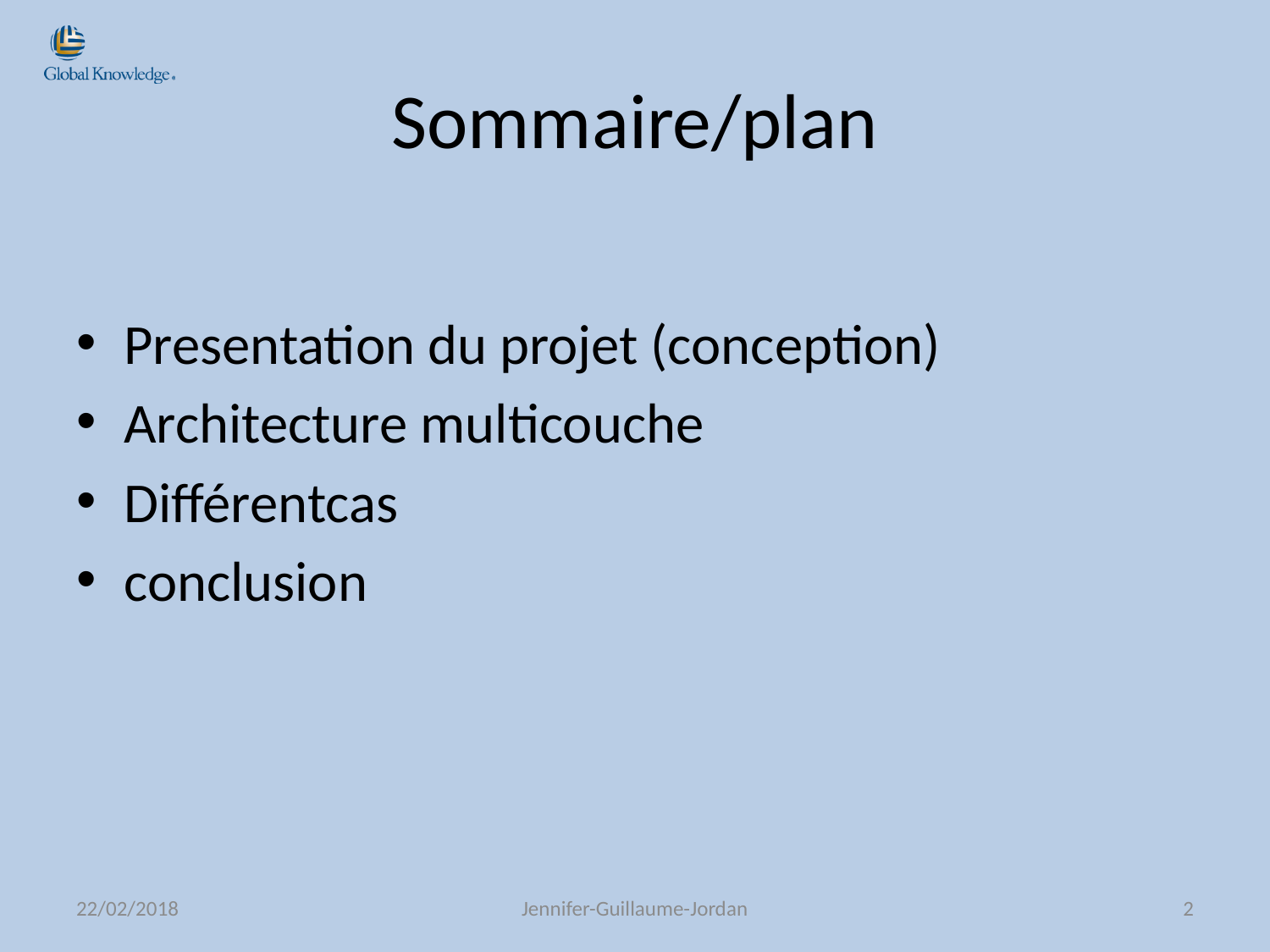

# Sommaire/plan

Presentation du projet (conception)
Architecture multicouche
Différentcas
conclusion
22/02/2018
Jennifer-Guillaume-Jordan
2